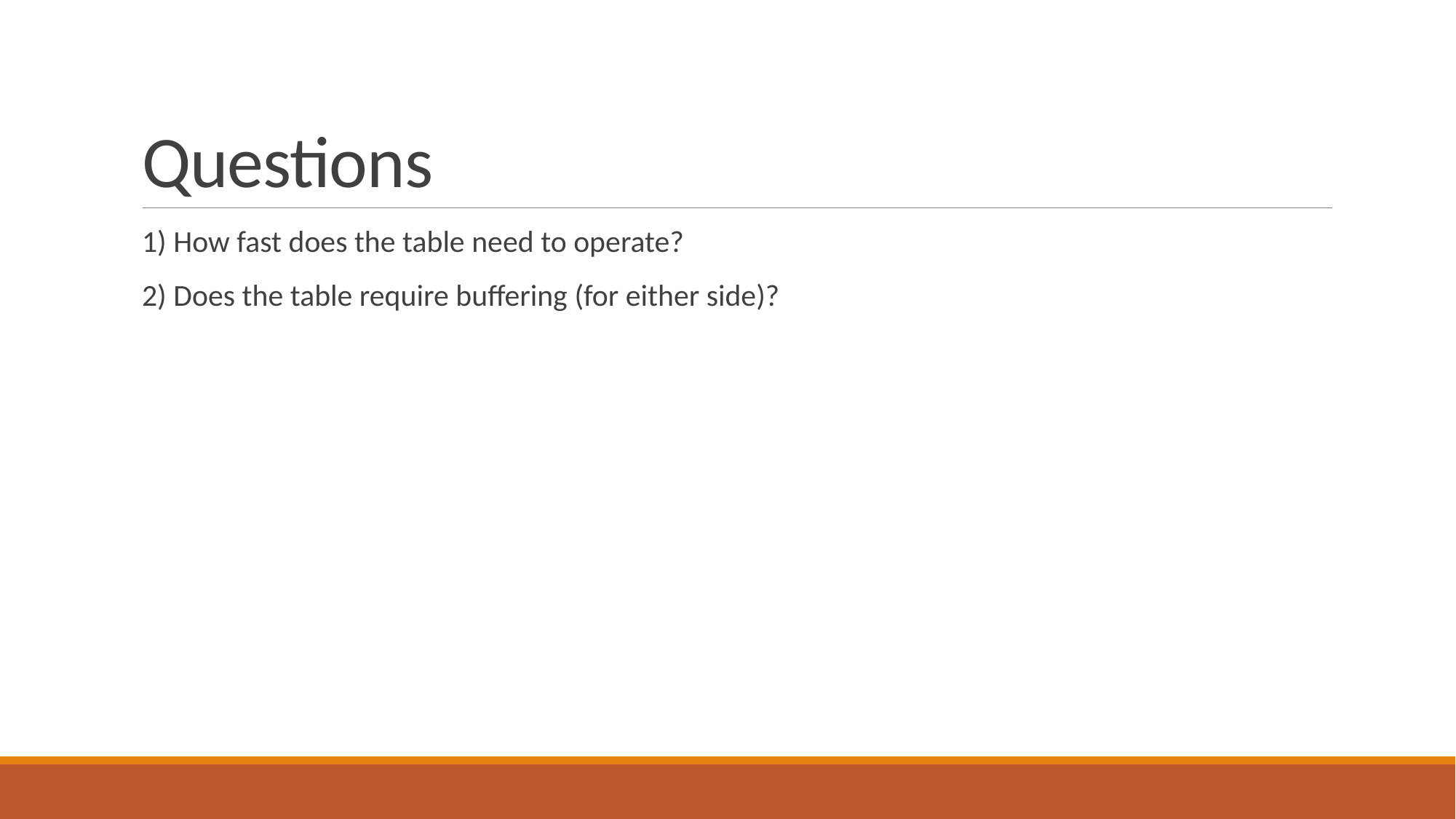

# Questions
1) How fast does the table need to operate?
2) Does the table require buffering (for either side)?